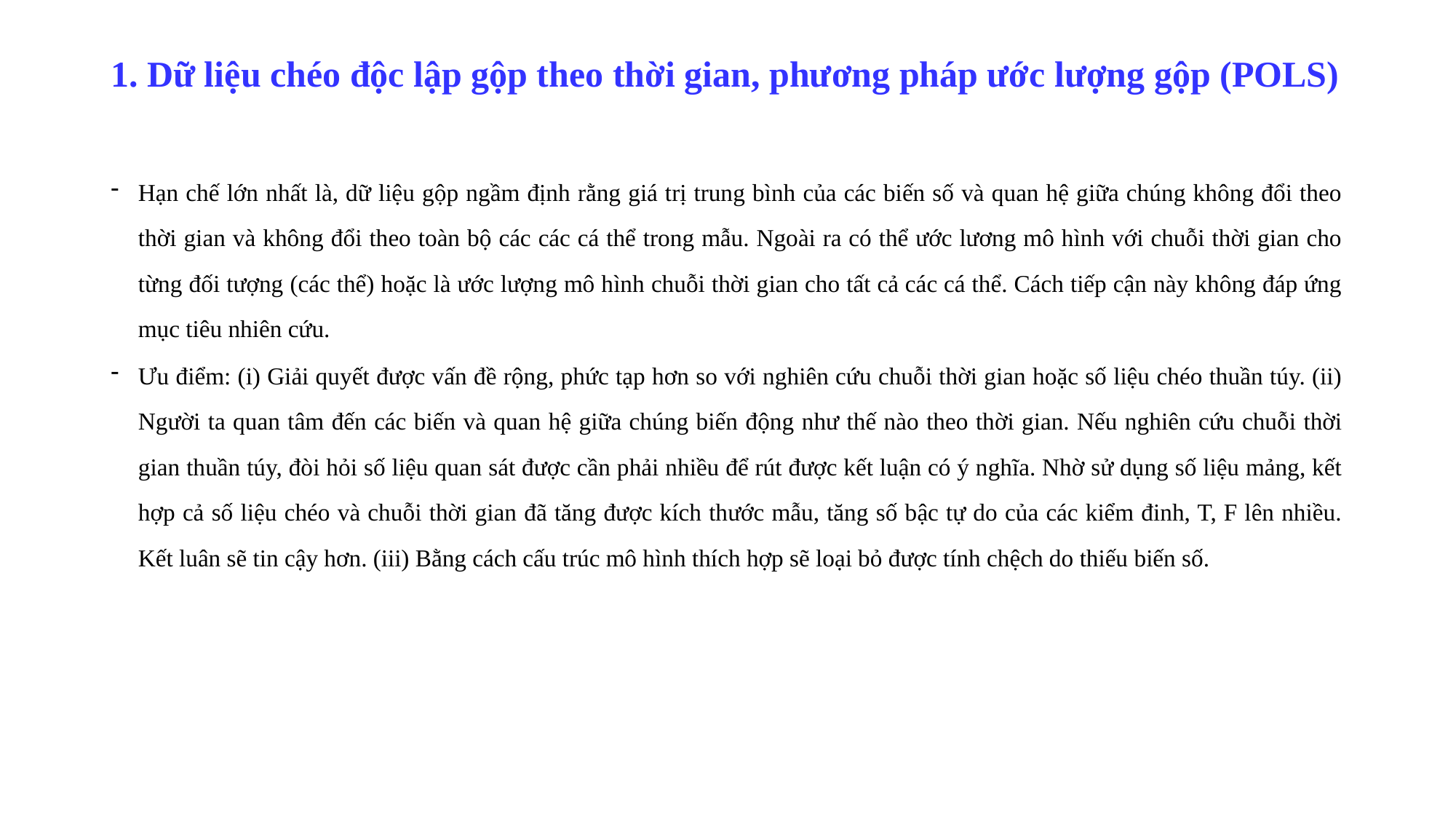

# 1. Dữ liệu chéo độc lập gộp theo thời gian, phương pháp ước lượng gộp (POLS)
Hạn chế lớn nhất là, dữ liệu gộp ngầm định rằng giá trị trung bình của các biến số và quan hệ giữa chúng không đổi theo thời gian và không đổi theo toàn bộ các các cá thể trong mẫu. Ngoài ra có thể ước lương mô hình với chuỗi thời gian cho từng đối tượng (các thể) hoặc là ước lượng mô hình chuỗi thời gian cho tất cả các cá thể. Cách tiếp cận này không đáp ứng mục tiêu nhiên cứu.
Ưu điểm: (i) Giải quyết được vấn đề rộng, phức tạp hơn so với nghiên cứu chuỗi thời gian hoặc số liệu chéo thuần túy. (ii) Người ta quan tâm đến các biến và quan hệ giữa chúng biến động như thế nào theo thời gian. Nếu nghiên cứu chuỗi thời gian thuần túy, đòi hỏi số liệu quan sát được cần phải nhiều để rút được kết luận có ý nghĩa. Nhờ sử dụng số liệu mảng, kết hợp cả số liệu chéo và chuỗi thời gian đã tăng được kích thước mẫu, tăng số bậc tự do của các kiểm đinh, T, F lên nhiều. Kết luân sẽ tin cậy hơn. (iii) Bằng cách cấu trúc mô hình thích hợp sẽ loại bỏ được tính chệch do thiếu biến số.